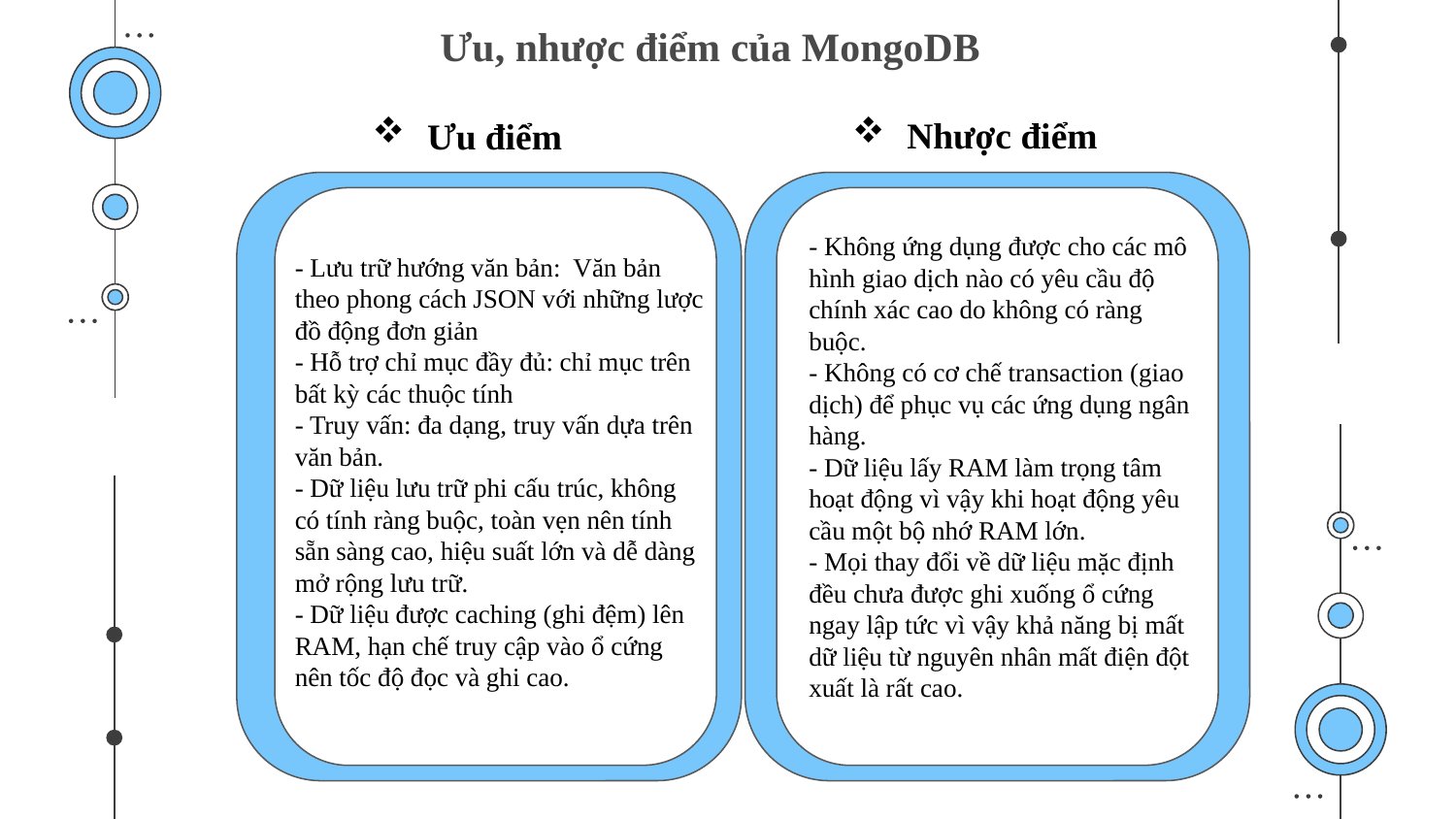

# Ưu, nhược điểm của MongoDB
Nhược điểm
Ưu điểm

- Không ứng dụng được cho các mô hình giao dịch nào có yêu cầu độ chính xác cao do không có ràng buộc.
- Không có cơ chế transaction (giao dịch) để phục vụ các ứng dụng ngân hàng.
- Dữ liệu lấy RAM làm trọng tâm hoạt động vì vậy khi hoạt động yêu cầu một bộ nhớ RAM lớn.
- Mọi thay đổi về dữ liệu mặc định đều chưa được ghi xuống ổ cứng ngay lập tức vì vậy khả năng bị mất dữ liệu từ nguyên nhân mất điện đột xuất là rất cao.
- Lưu trữ hướng văn bản:  Văn bản theo phong cách JSON với những lược đồ động đơn giản
- Hỗ trợ chỉ mục đầy đủ: chỉ mục trên bất kỳ các thuộc tính
- Truy vấn: đa dạng, truy vấn dựa trên văn bản.
- Dữ liệu lưu trữ phi cấu trúc, không có tính ràng buộc, toàn vẹn nên tính sẵn sàng cao, hiệu suất lớn và dễ dàng mở rộng lưu trữ.
- Dữ liệu được caching (ghi đệm) lên RAM, hạn chế truy cập vào ổ cứng nên tốc độ đọc và ghi cao.